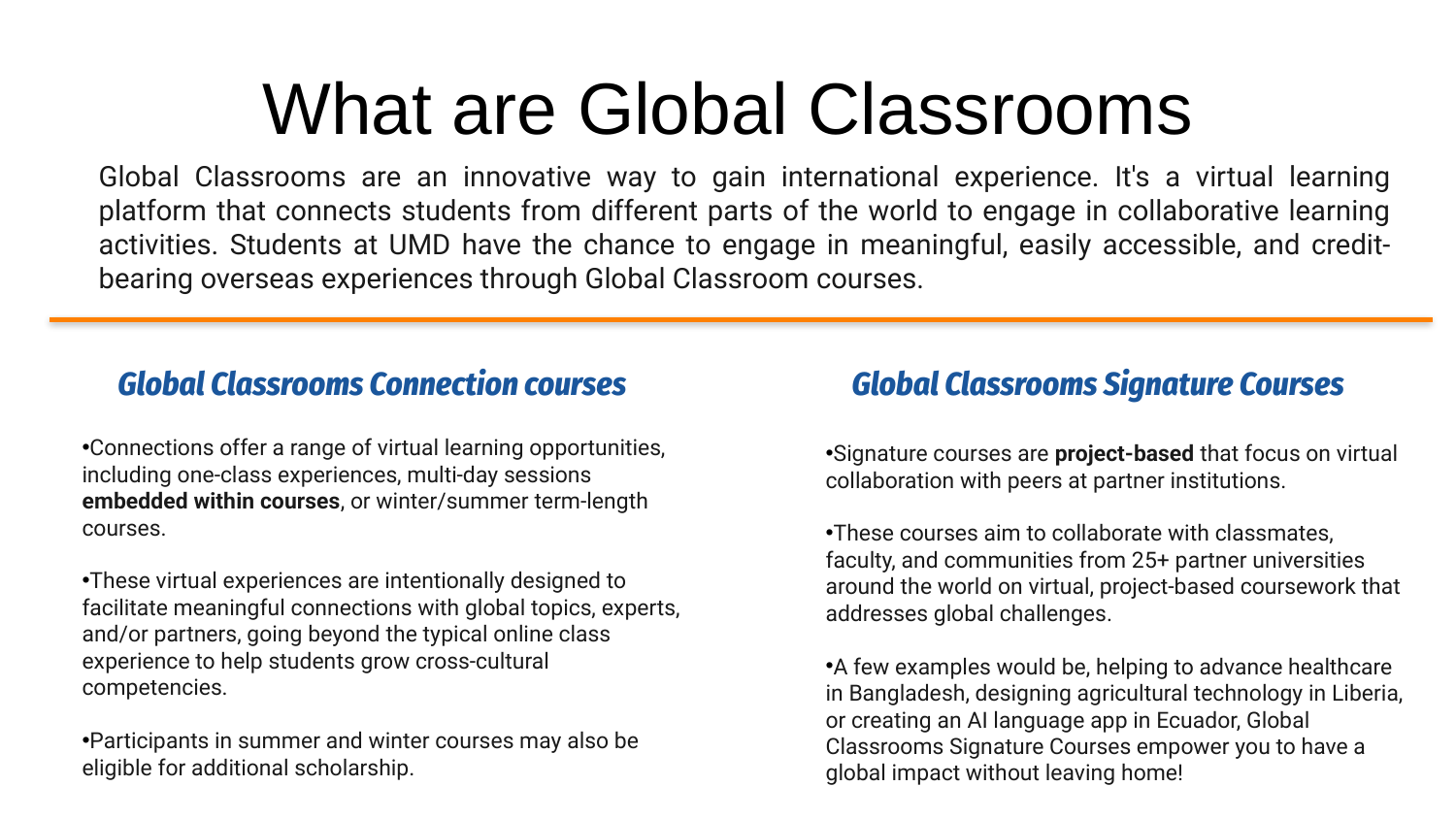

# What are Global Classrooms
Global Classrooms are an innovative way to gain international experience. It's a virtual learning platform that connects students from different parts of the world to engage in collaborative learning activities. Students at UMD have the chance to engage in meaningful, easily accessible, and credit-bearing overseas experiences through Global Classroom courses.
     Global Classrooms Connection courses                                     Global Classrooms Signature Courses
Connections offer a range of virtual learning opportunities, including one-class experiences, multi-day sessions embedded within courses, or winter/summer term-length courses.

These virtual experiences are intentionally designed to facilitate meaningful connections with global topics, experts, and/or partners, going beyond the typical online class experience to help students grow cross-cultural competencies.

Participants in summer and winter courses may also be eligible for additional scholarship.

Signature courses are project-based that focus on virtual collaboration with peers at partner institutions.

These courses aim to collaborate with classmates, faculty, and communities from 25+ partner universities around the world on virtual, project-based coursework that addresses global challenges.

A few examples would be, helping to advance healthcare in Bangladesh, designing agricultural technology in Liberia, or creating an AI language app in Ecuador, Global Classrooms Signature Courses empower you to have a global impact without leaving home!